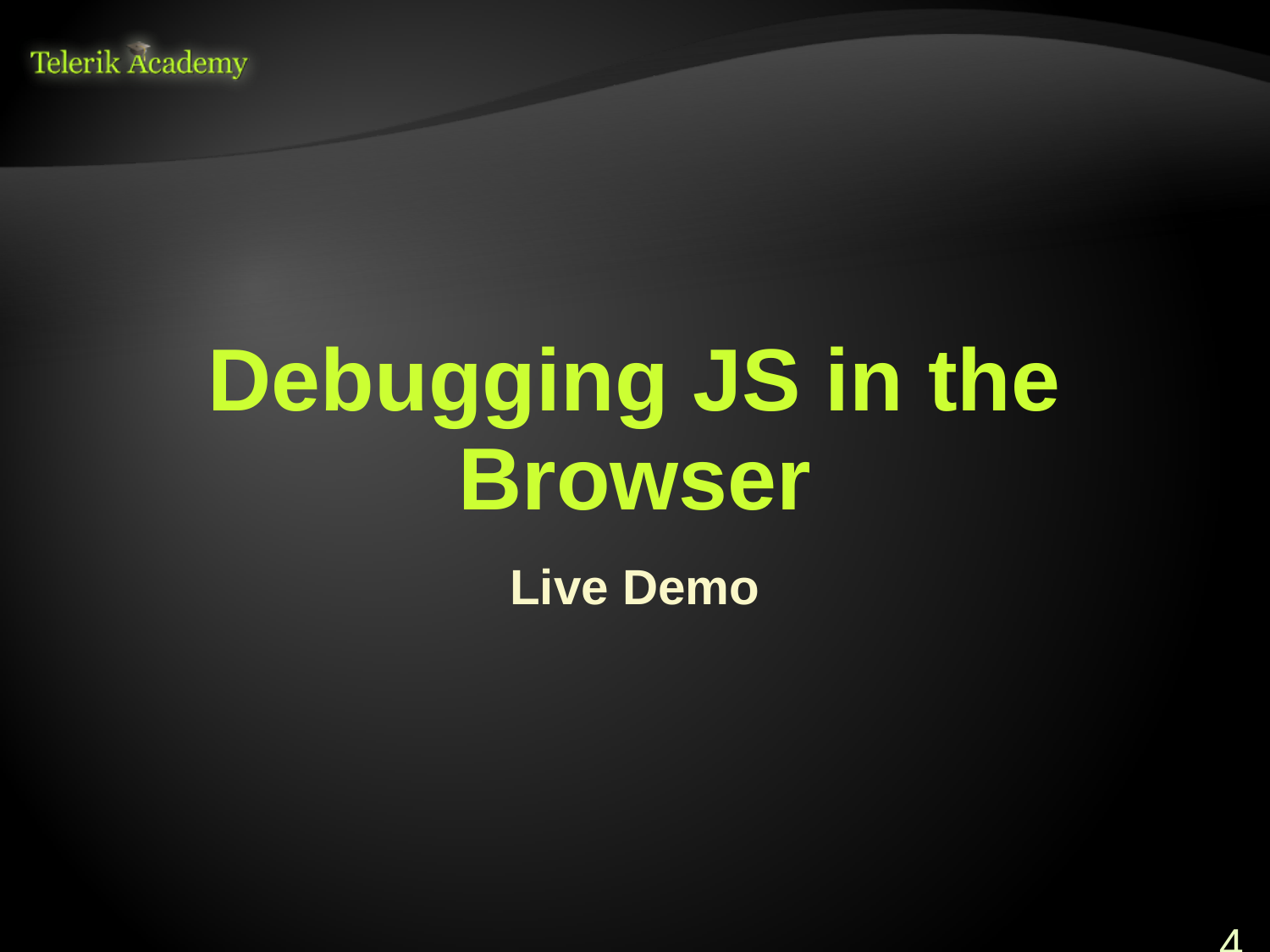

# Debugging JS in the Browser
Live Demo
48